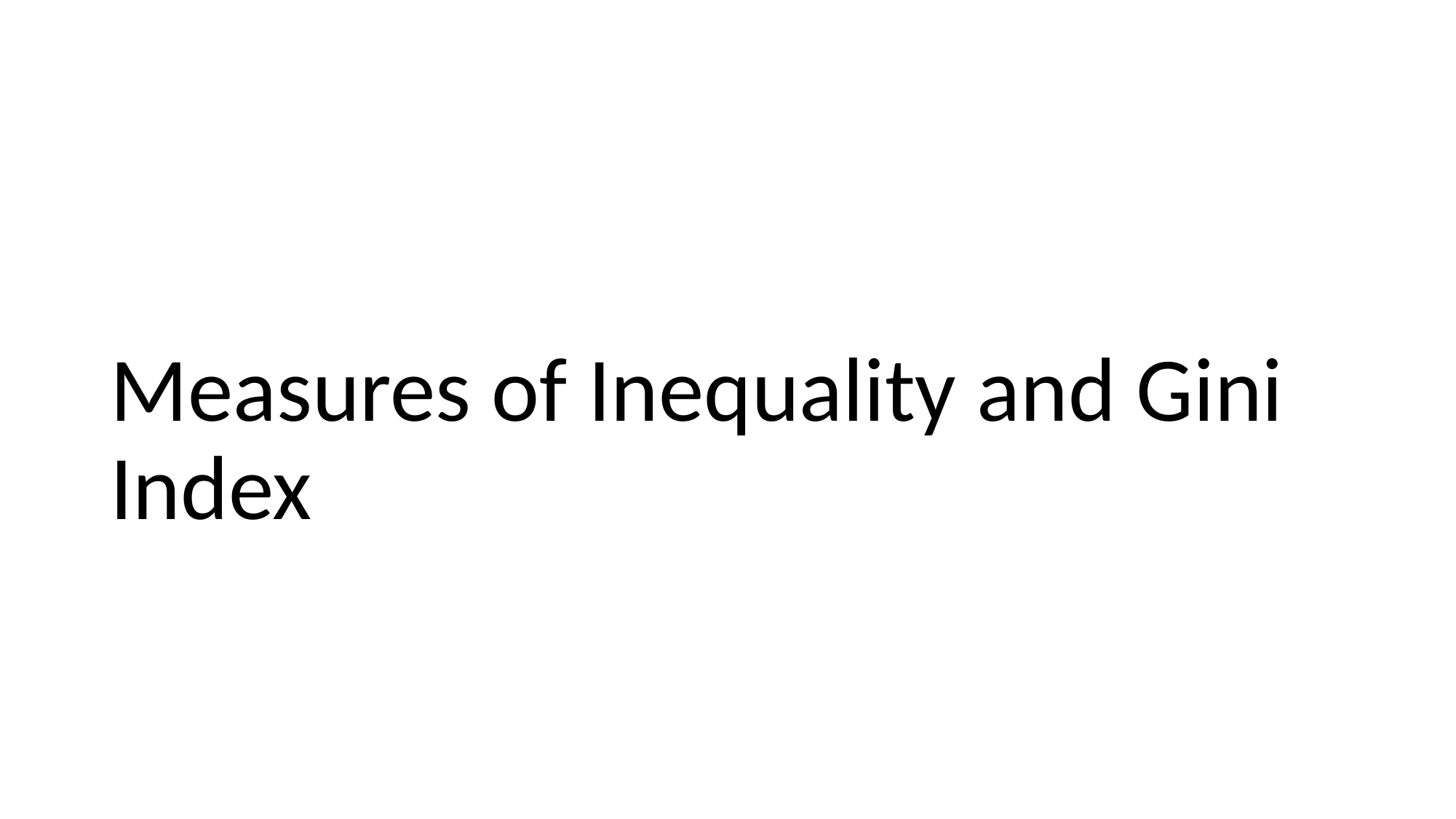

# Measures of Inequality and Gini Index